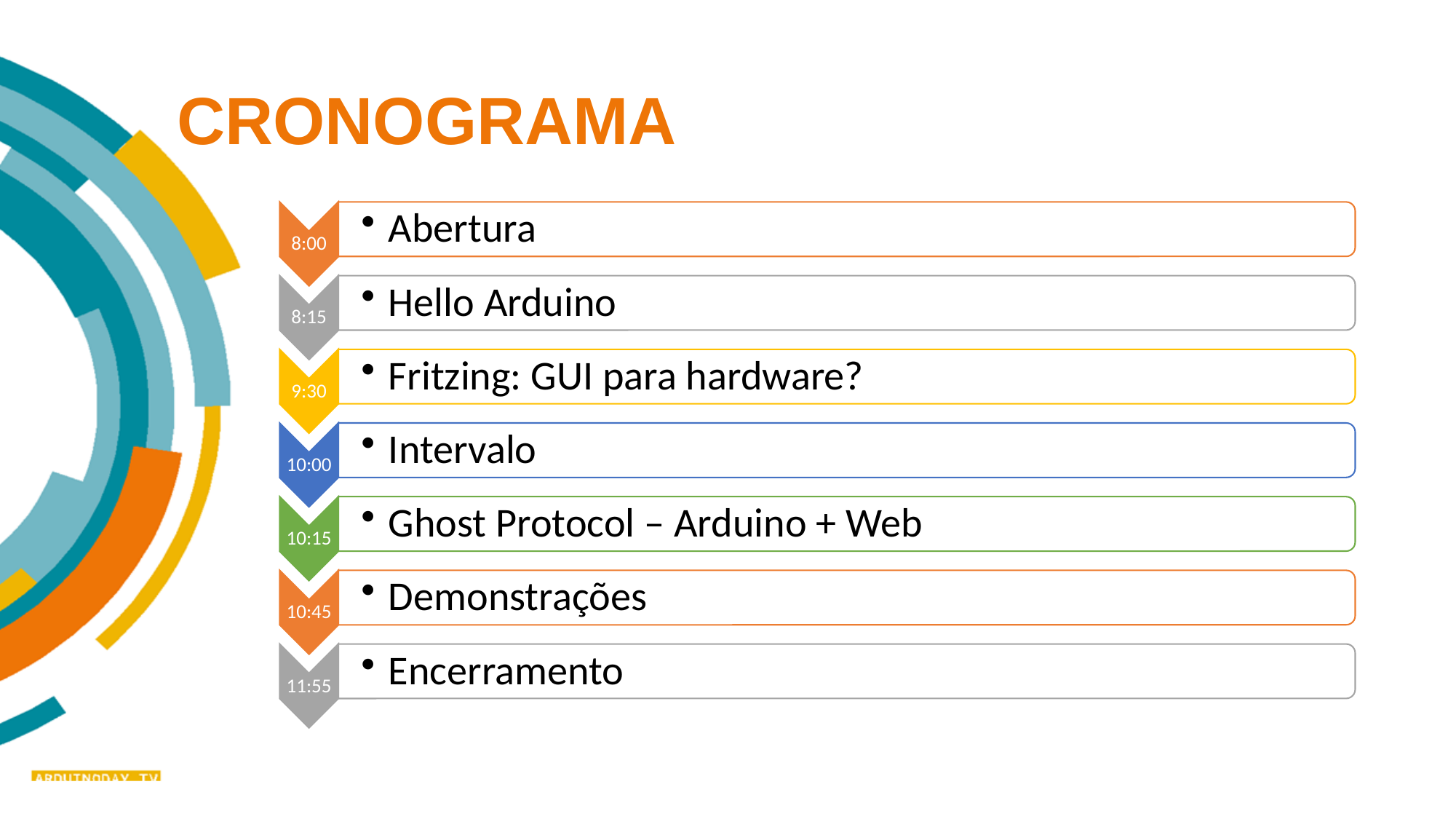

# CRONOGRAMA
8:00
Abertura
8:15
Hello Arduino
9:30
Fritzing: GUI para hardware?
10:00
Intervalo
10:15
Ghost Protocol – Arduino + Web
10:45
Demonstrações
11:55
Encerramento